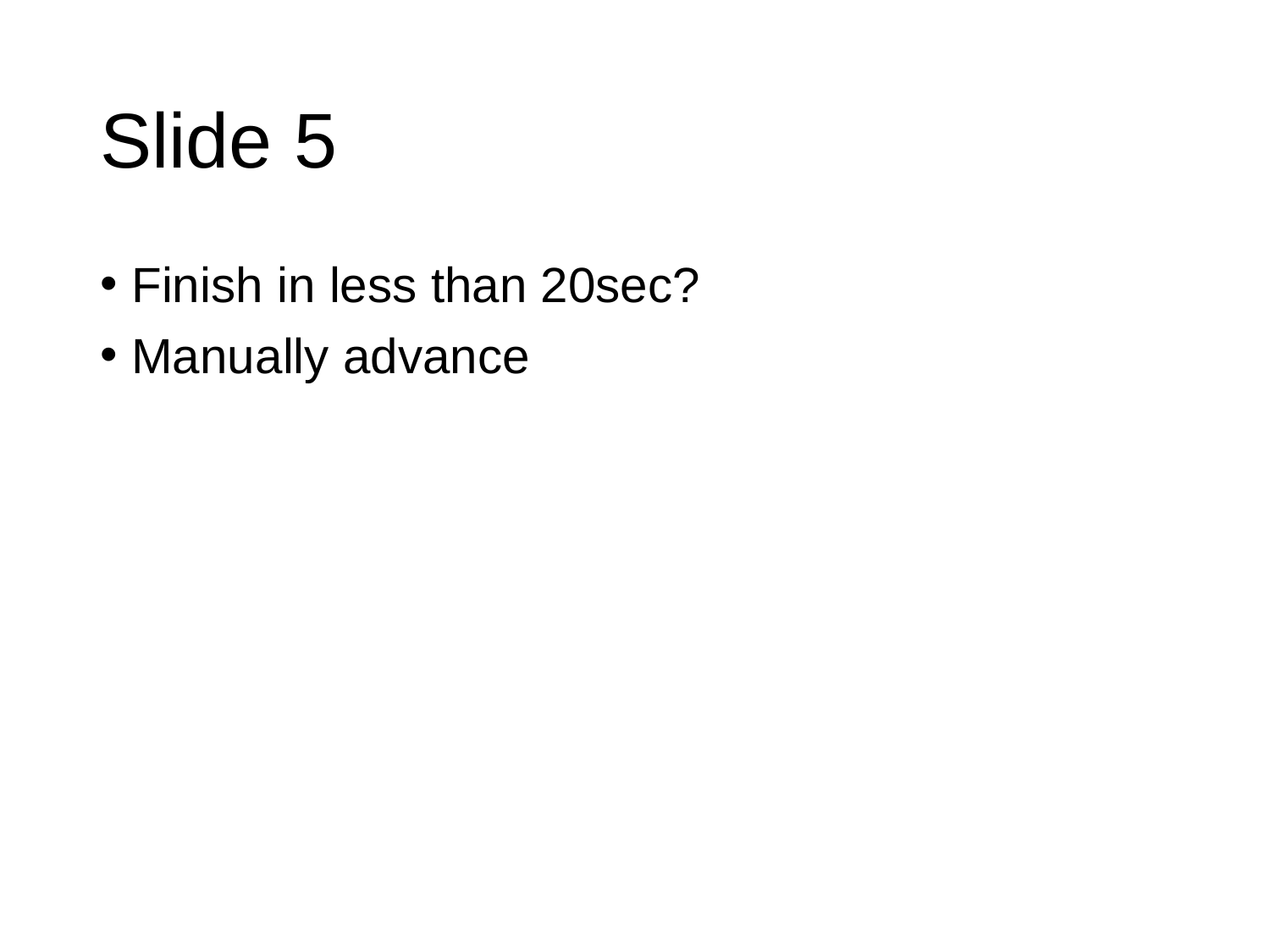

# Slide 5
Finish in less than 20sec?
Manually advance